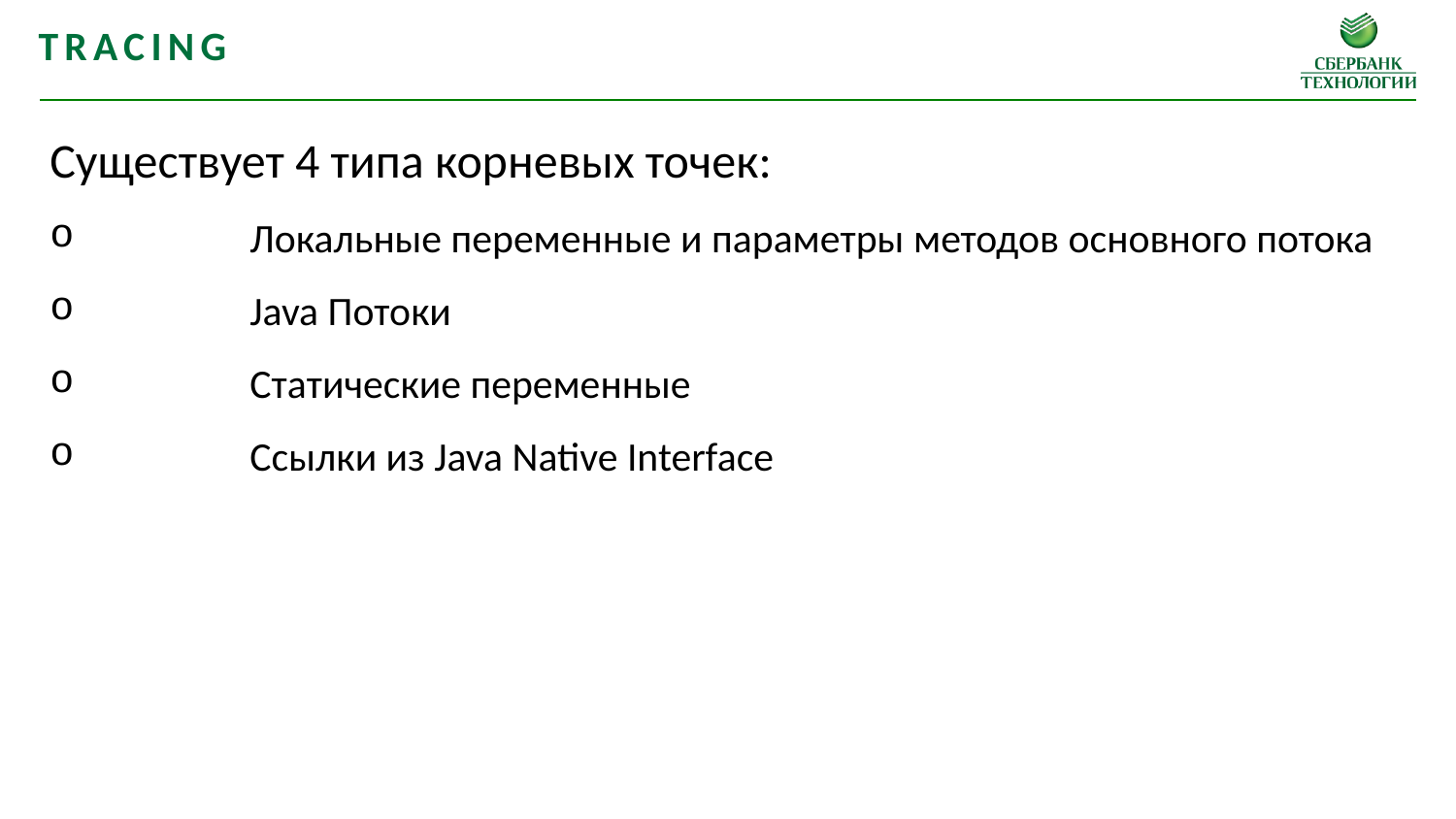

Tracing
Существует 4 типа корневых точек:
	Локальные переменные и параметры методов основного потока
	Java Потоки
	Статические переменные
	Ссылки из Java Native Interface